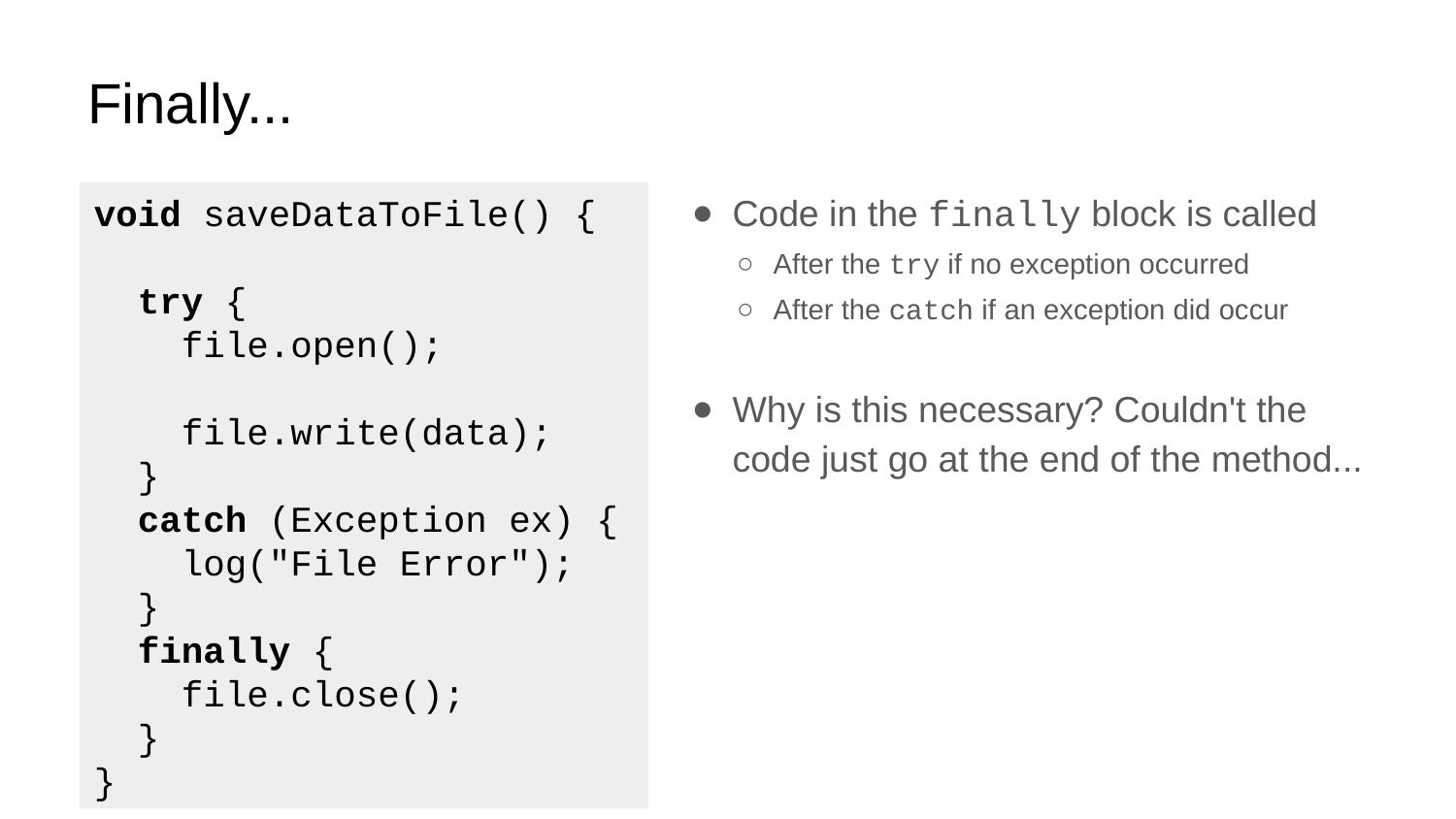

# Finally...
Code in the finally block is called
After the try if no exception occurred
After the catch if an exception did occur

Why is this necessary? Couldn't the code just go at the end of the method...
void saveDataToFile() {

  try {
    file.open();

    file.write(data);
  }
  catch (Exception ex) {
    log("File Error");
  }
  finally {
    file.close();
  }
}